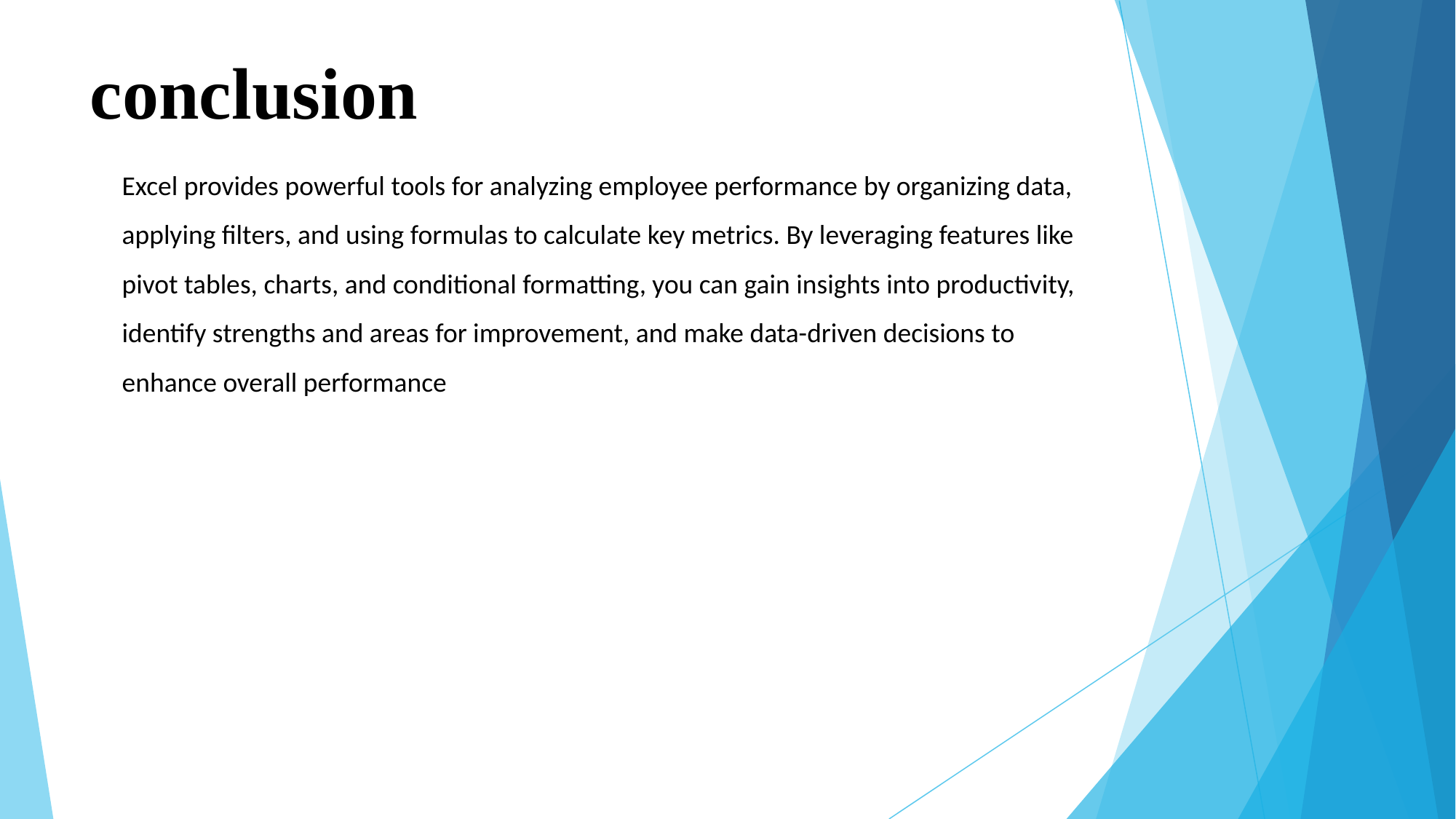

# conclusion
Excel provides powerful tools for analyzing employee performance by organizing data, applying filters, and using formulas to calculate key metrics. By leveraging features like pivot tables, charts, and conditional formatting, you can gain insights into productivity, identify strengths and areas for improvement, and make data-driven decisions to enhance overall performance